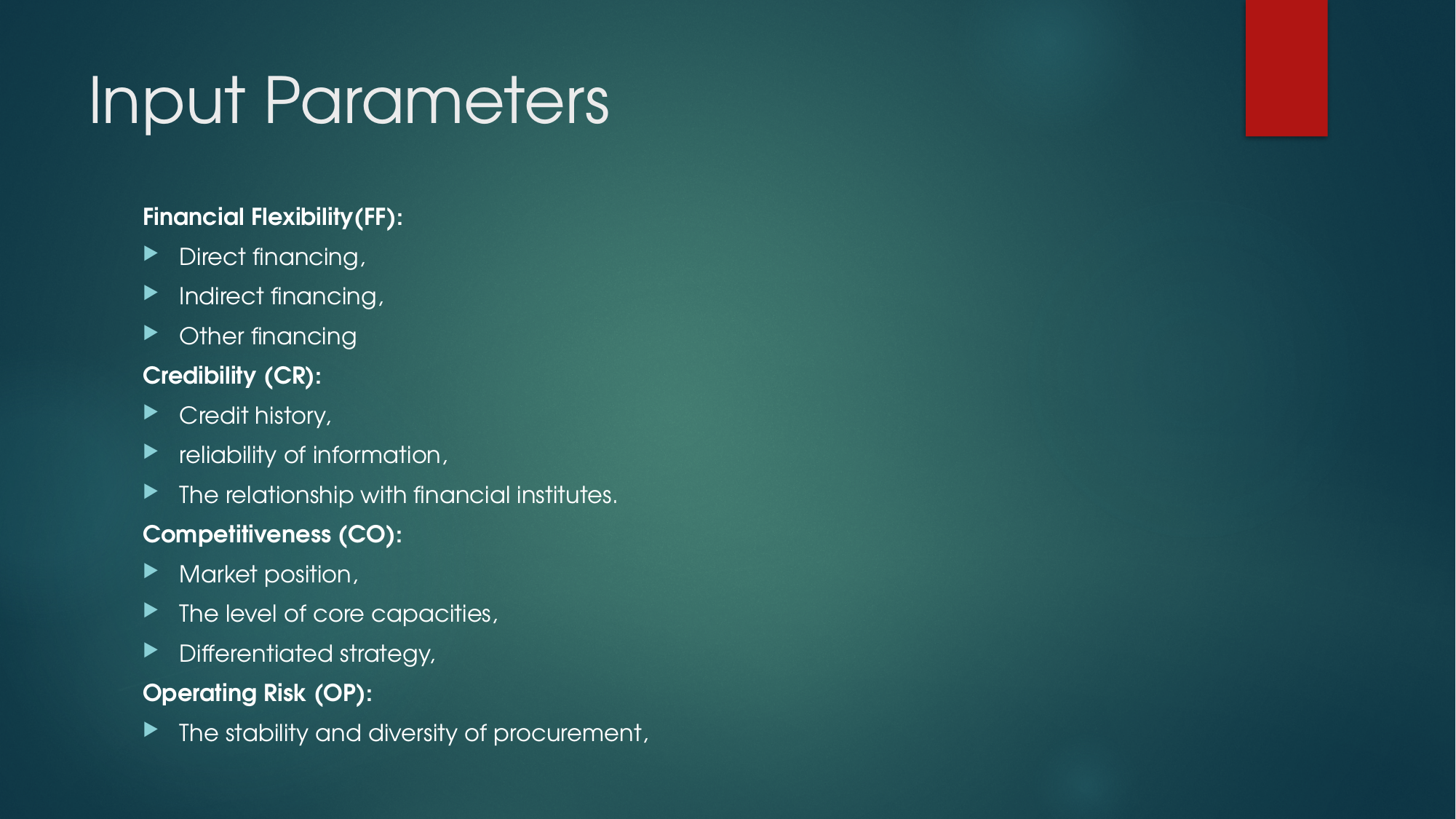

# Input Parameters
Financial Flexibility(FF):
Direct financing,
Indirect financing,
Other financing
Credibility (CR):
Credit history,
reliability of information,
The relationship with financial institutes.
Competitiveness (CO):
Market position,
The level of core capacities,
Differentiated strategy,
Operating Risk (OP):
The stability and diversity of procurement,